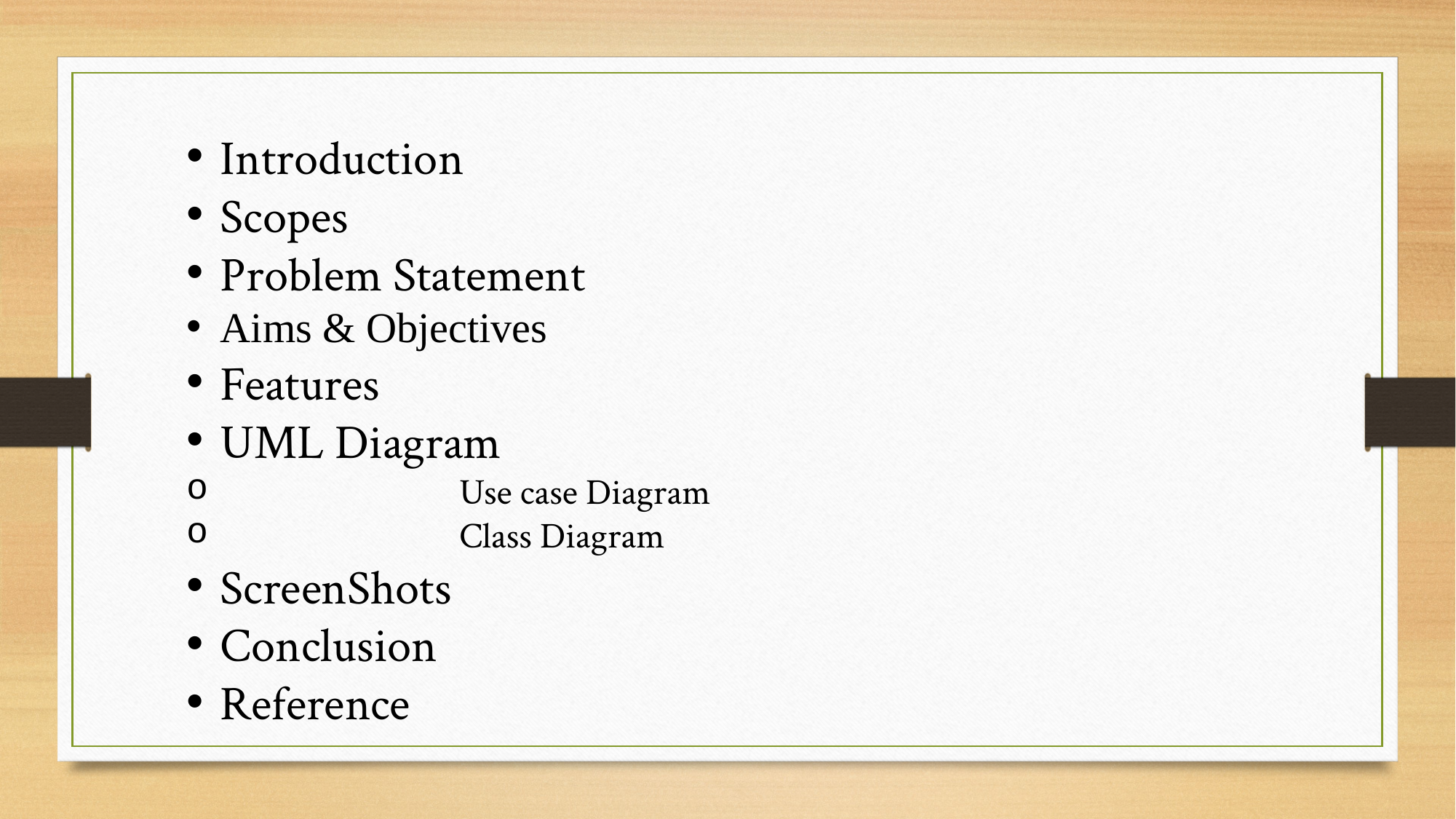

Introduction
Scopes
Problem Statement
Aims & Objectives
Features
UML Diagram
		Use case Diagram
		Class Diagram
ScreenShots
Conclusion
Reference